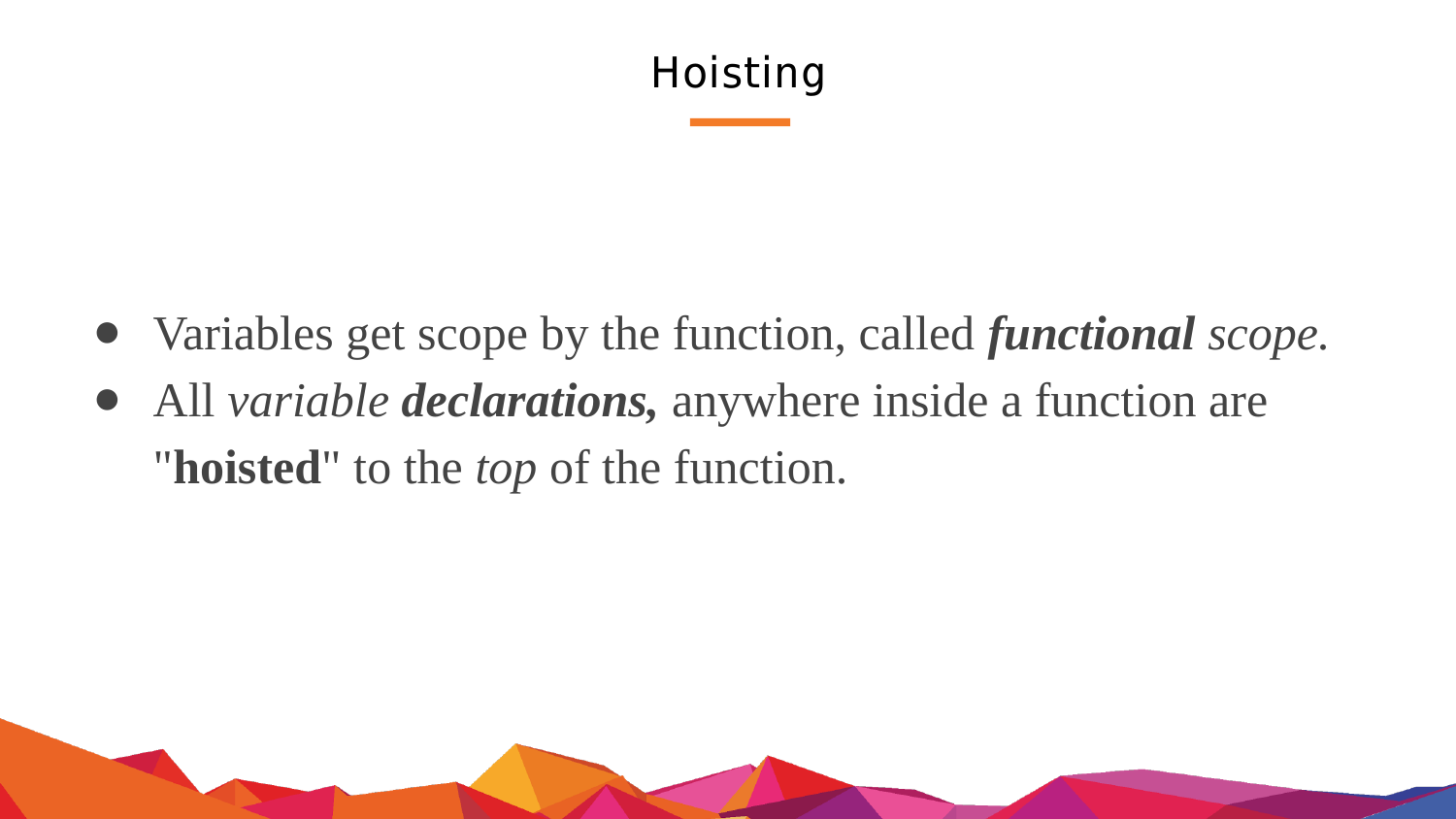

# Hoisting
Variables get scope by the function, called functional scope.
All variable declarations, anywhere inside a function are "hoisted" to the top of the function.